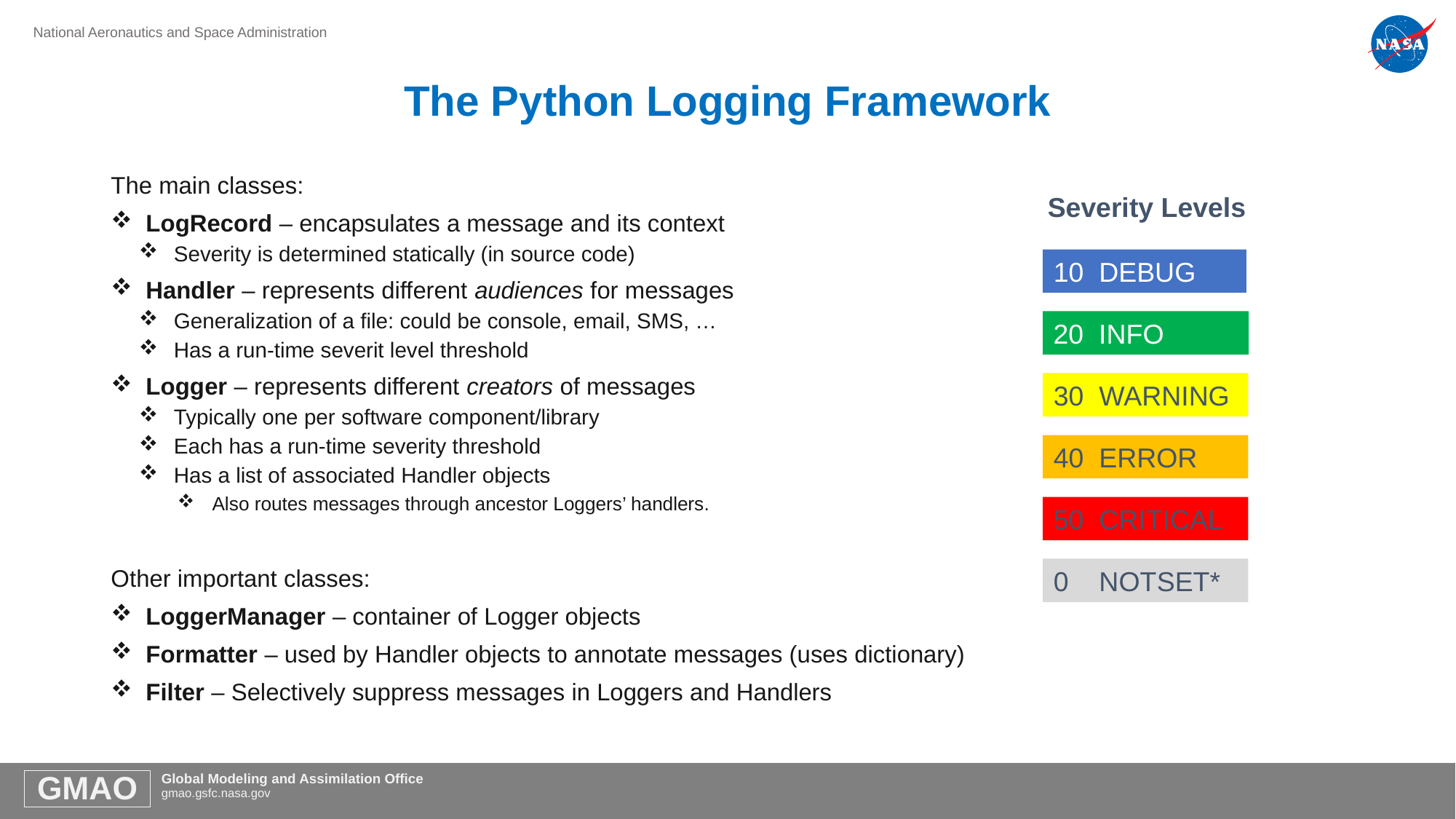

# The Python Logging Framework
The main classes:
LogRecord – encapsulates a message and its context
Severity is determined statically (in source code)
Handler – represents different audiences for messages
Generalization of a file: could be console, email, SMS, …
Has a run-time severit level threshold
Logger – represents different creators of messages
Typically one per software component/library
Each has a run-time severity threshold
Has a list of associated Handler objects
Also routes messages through ancestor Loggers’ handlers.

Other important classes:
LoggerManager – container of Logger objects
Formatter – used by Handler objects to annotate messages (uses dictionary)
Filter – Selectively suppress messages in Loggers and Handlers

Severity Levels
10  DEBUG
20  INFO
30  WARNING
40  ERROR
50  CRITICAL
0    NOTSET*